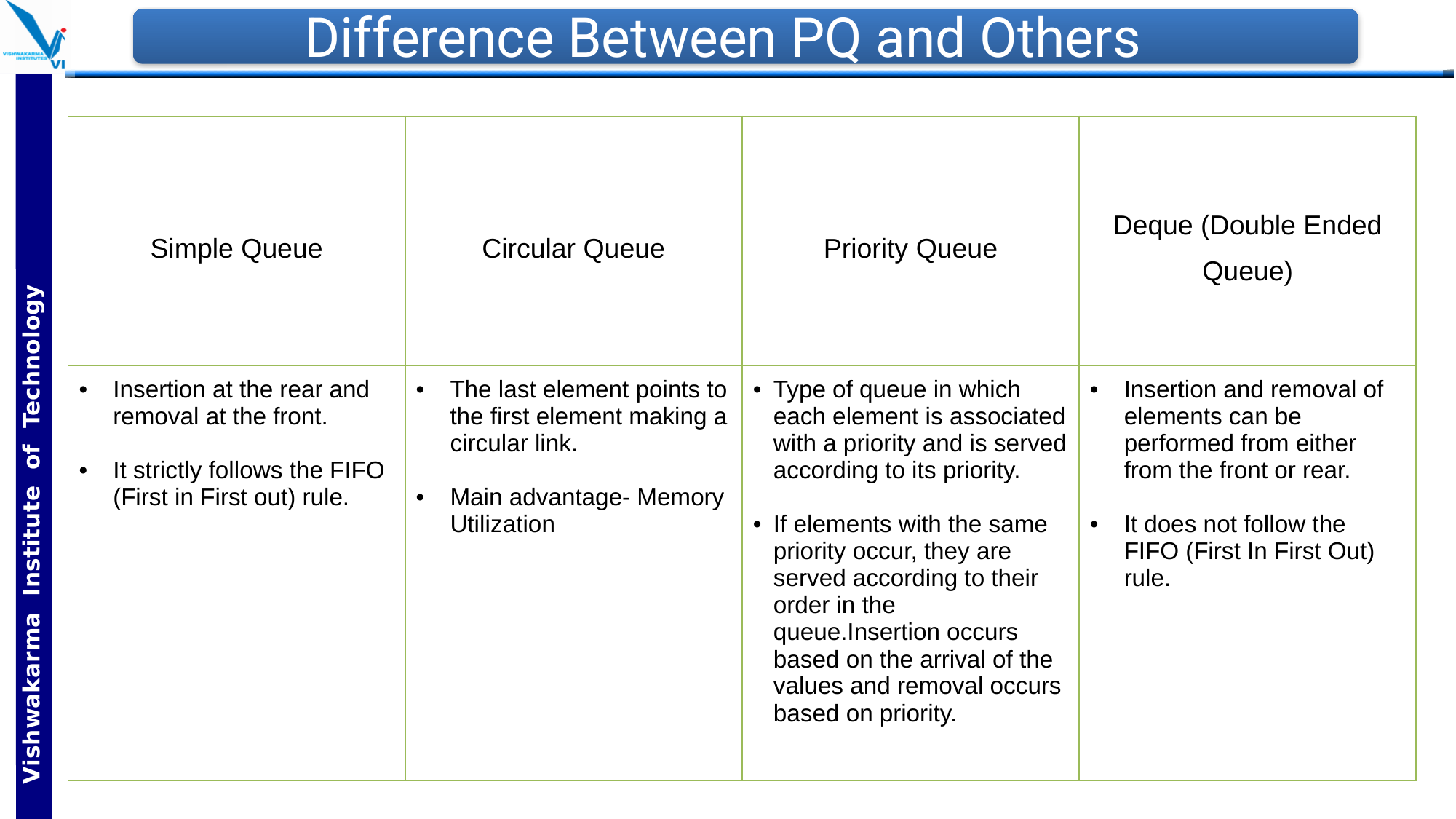

# Difference Between PQ and Others
| Simple Queue | Circular Queue | Priority Queue | Deque (Double Ended Queue) |
| --- | --- | --- | --- |
| Insertion at the rear and removal at the front. It strictly follows the FIFO (First in First out) rule. | The last element points to the first element making a circular link. Main advantage- Memory Utilization | Type of queue in which each element is associated with a priority and is served according to its priority. If elements with the same priority occur, they are served according to their order in the queue.Insertion occurs based on the arrival of the values and removal occurs based on priority. | Insertion and removal of elements can be performed from either from the front or rear. It does not follow the FIFO (First In First Out) rule. |